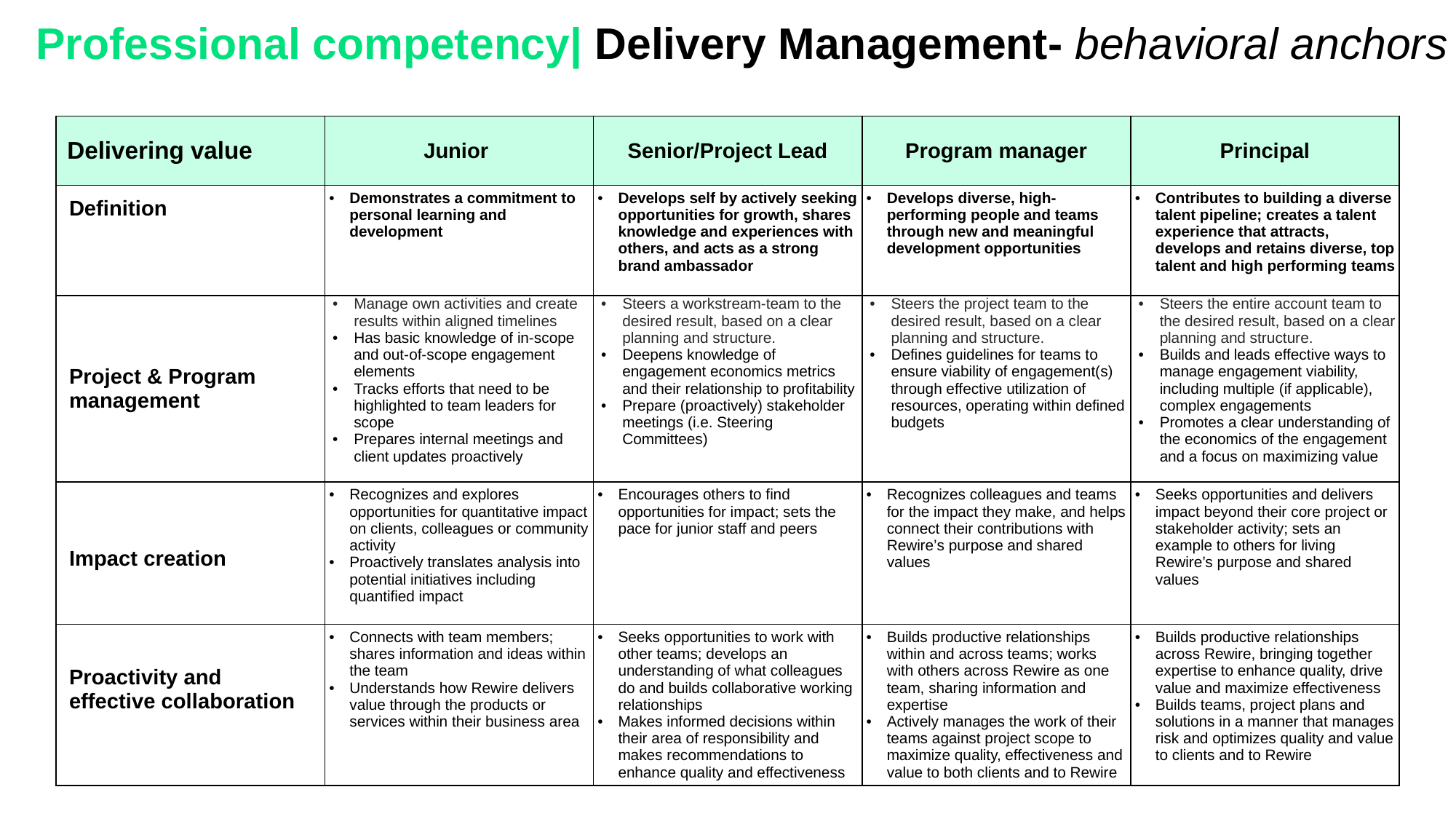

# Professional competency| Delivery Management- behavioral anchors
| Delivering value | Junior | Senior/Project Lead | Program manager | Principal |
| --- | --- | --- | --- | --- |
| Definition | Demonstrates a commitment to personal learning and development | Develops self by actively seeking opportunities for growth, shares knowledge and experiences with others, and acts as a strong brand ambassador | Develops diverse, high-performing people and teams through new and meaningful development opportunities | Contributes to building a diverse talent pipeline; creates a talent experience that attracts, develops and retains diverse, top talent and high performing teams |
| Project & Program management | Manage own activities and create results within aligned timelines Has basic knowledge of in-scope and out-of-scope engagement elements Tracks efforts that need to be highlighted to team leaders for scope Prepares internal meetings and client updates proactively | Steers a workstream-team to the desired result, based on a clear planning and structure. Deepens knowledge of engagement economics metrics and their relationship to profitability Prepare (proactively) stakeholder meetings (i.e. Steering Committees) | Steers the project team to the desired result, based on a clear planning and structure. Defines guidelines for teams to ensure viability of engagement(s) through effective utilization of resources, operating within defined budgets | Steers the entire account team to the desired result, based on a clear planning and structure. Builds and leads effective ways to manage engagement viability, including multiple (if applicable), complex engagements Promotes a clear understanding of the economics of the engagement and a focus on maximizing value |
| Impact creation | Recognizes and explores opportunities for quantitative impact on clients, colleagues or community activity Proactively translates analysis into potential initiatives including quantified impact | Encourages others to find opportunities for impact; sets the pace for junior staff and peers | Recognizes colleagues and teams for the impact they make, and helps connect their contributions with Rewire’s purpose and shared values | Seeks opportunities and delivers impact beyond their core project or stakeholder activity; sets an example to others for living Rewire’s purpose and shared values |
| Proactivity and effective collaboration | Connects with team members; shares information and ideas within the team Understands how Rewire delivers value through the products or services within their business area | Seeks opportunities to work with other teams; develops an understanding of what colleagues do and builds collaborative working relationships Makes informed decisions within their area of responsibility and makes recommendations to enhance quality and effectiveness | Builds productive relationships within and across teams; works with others across Rewire as one team, sharing information and expertise Actively manages the work of their teams against project scope to maximize quality, effectiveness and value to both clients and to Rewire | Builds productive relationships across Rewire, bringing together expertise to enhance quality, drive value and maximize effectiveness Builds teams, project plans and solutions in a manner that manages risk and optimizes quality and value to clients and to Rewire |